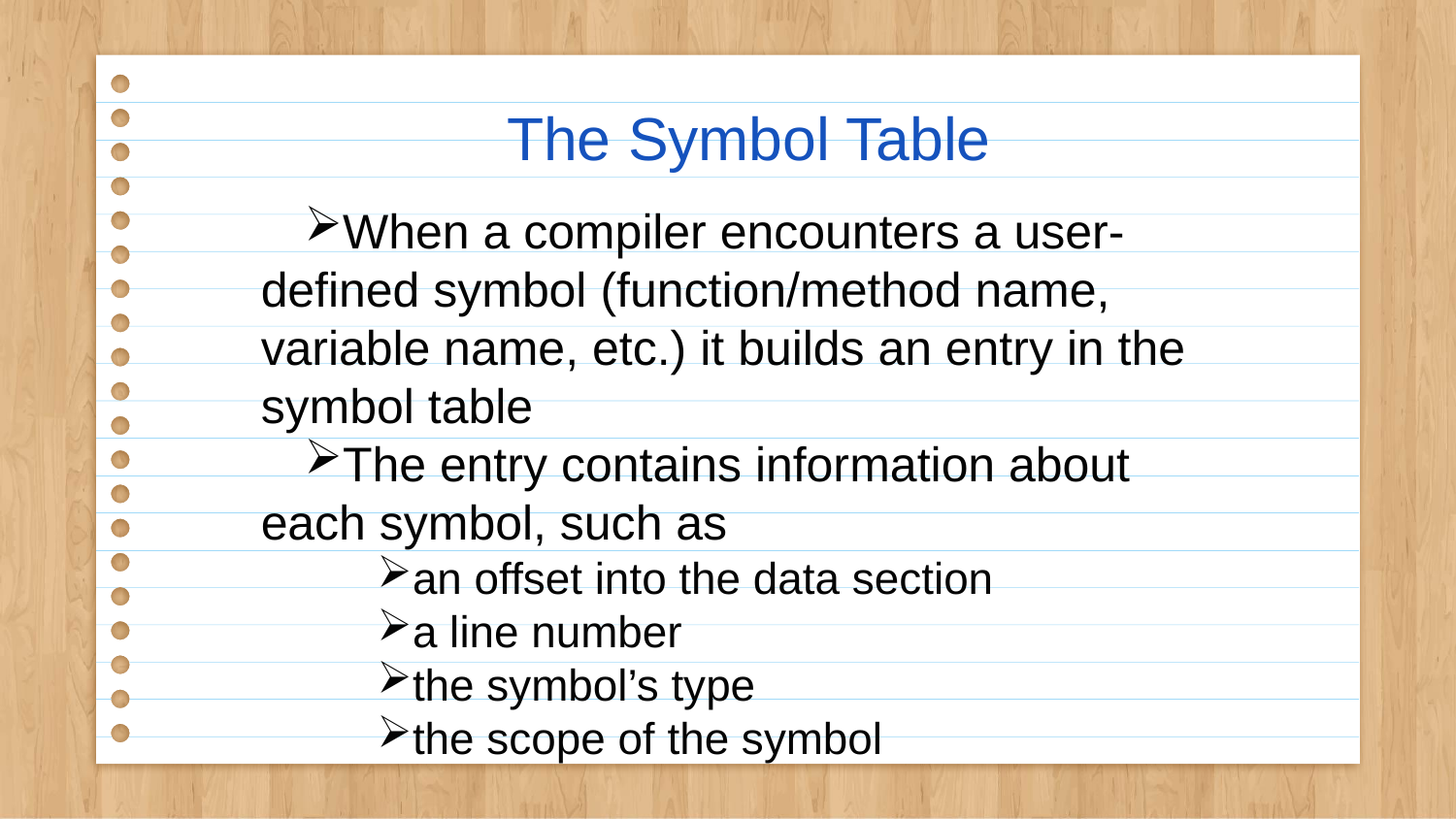

# The Symbol Table
When a compiler encounters a user-defined symbol (function/method name, variable name, etc.) it builds an entry in the symbol table
The entry contains information about each symbol, such as
an offset into the data section
a line number
the symbol’s type
the scope of the symbol